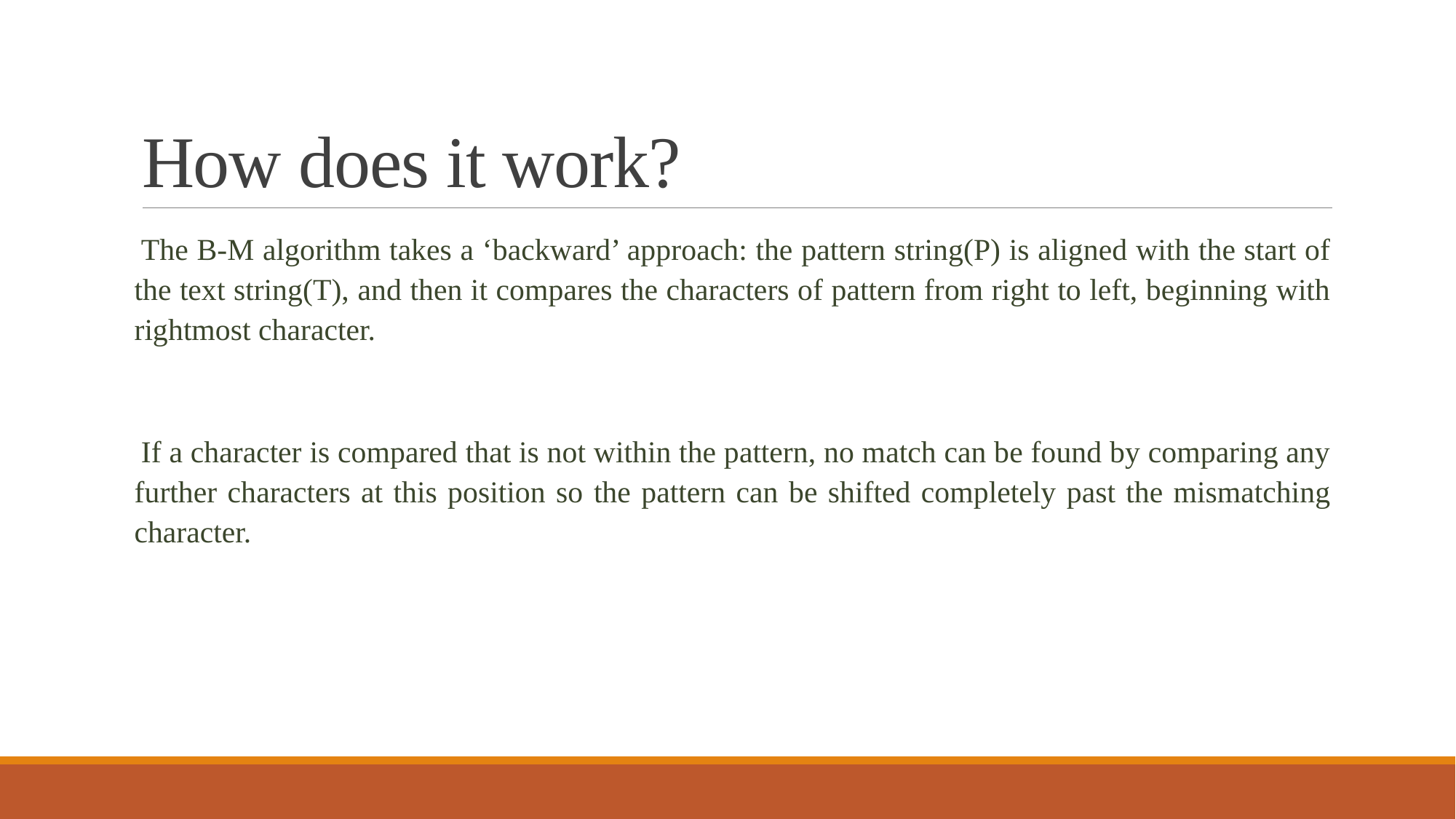

# How does it work?
The B-M algorithm takes a ‘backward’ approach: the pattern string(P) is aligned with the start of the text string(T), and then it compares the characters of pattern from right to left, beginning with rightmost character.

If a character is compared that is not within the pattern, no match can be found by comparing any further characters at this position so the pattern can be shifted completely past the mismatching character.